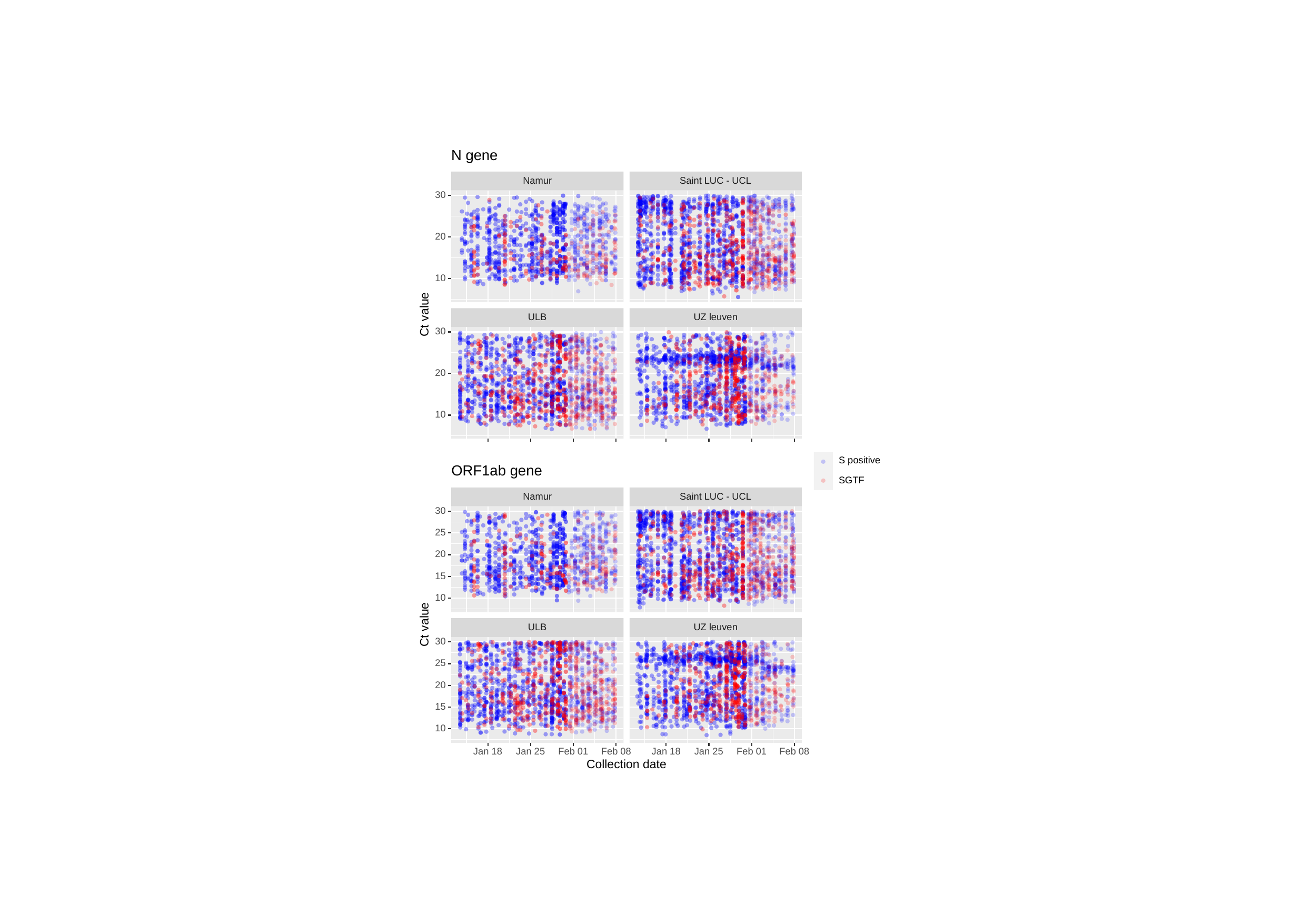

N gene

Saint LUC - UCL
Namur

30

20

10

Ct value
ULB
UZ leuven

30

20

10

S positive

ORF1ab gene

SGTF

Saint LUC - UCL
Namur

30

25

20

15

10

Ct value
ULB
UZ leuven

30

25

20

15

10

Jan 18
Jan 25
Feb 01
Feb 08
Jan 18
Jan 25
Feb 01
Feb 08
Collection date